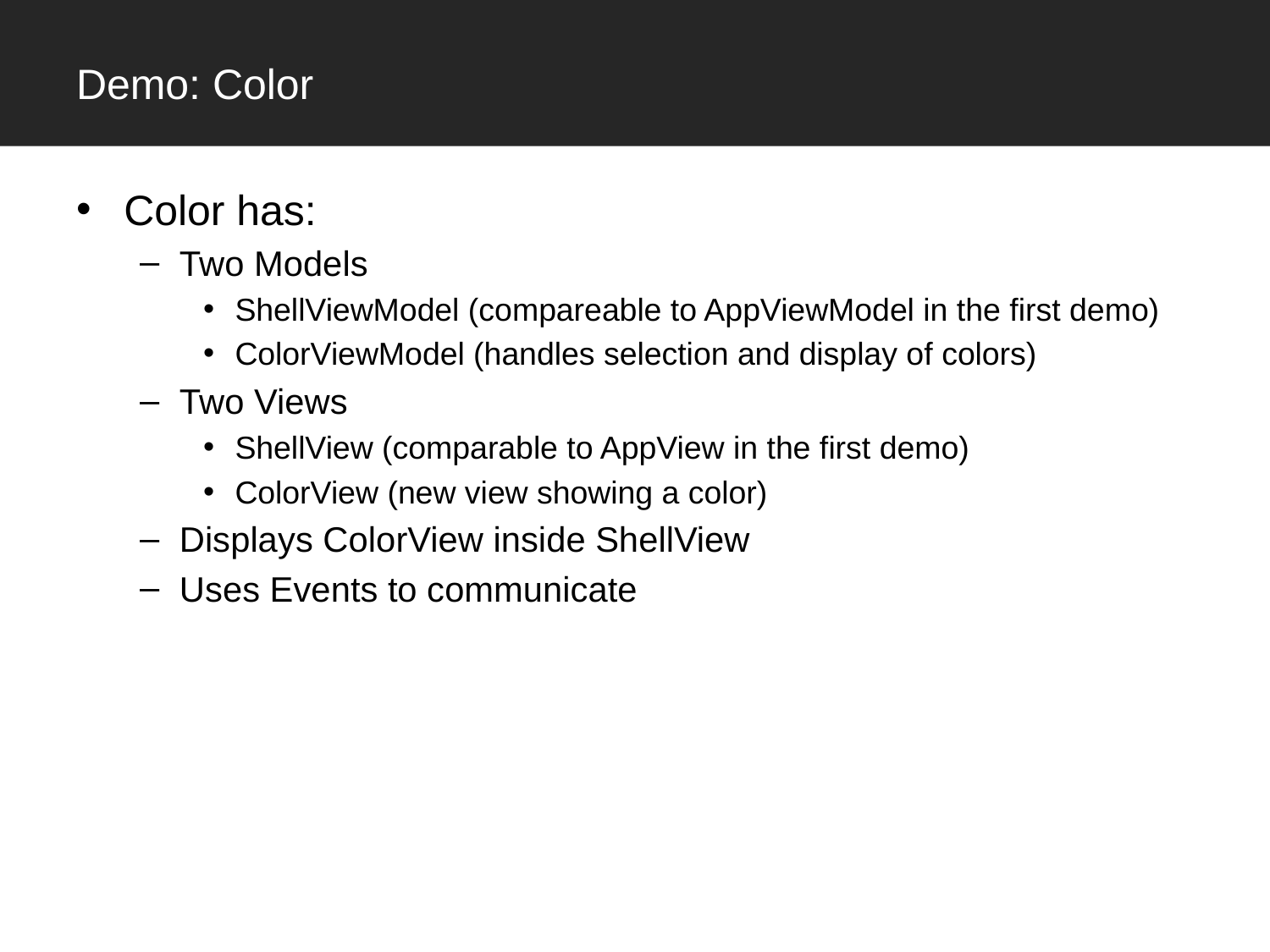

# Demo: Color
Color has:
Two Models
ShellViewModel (compareable to AppViewModel in the first demo)
ColorViewModel (handles selection and display of colors)
Two Views
ShellView (comparable to AppView in the first demo)
ColorView (new view showing a color)
Displays ColorView inside ShellView
Uses Events to communicate